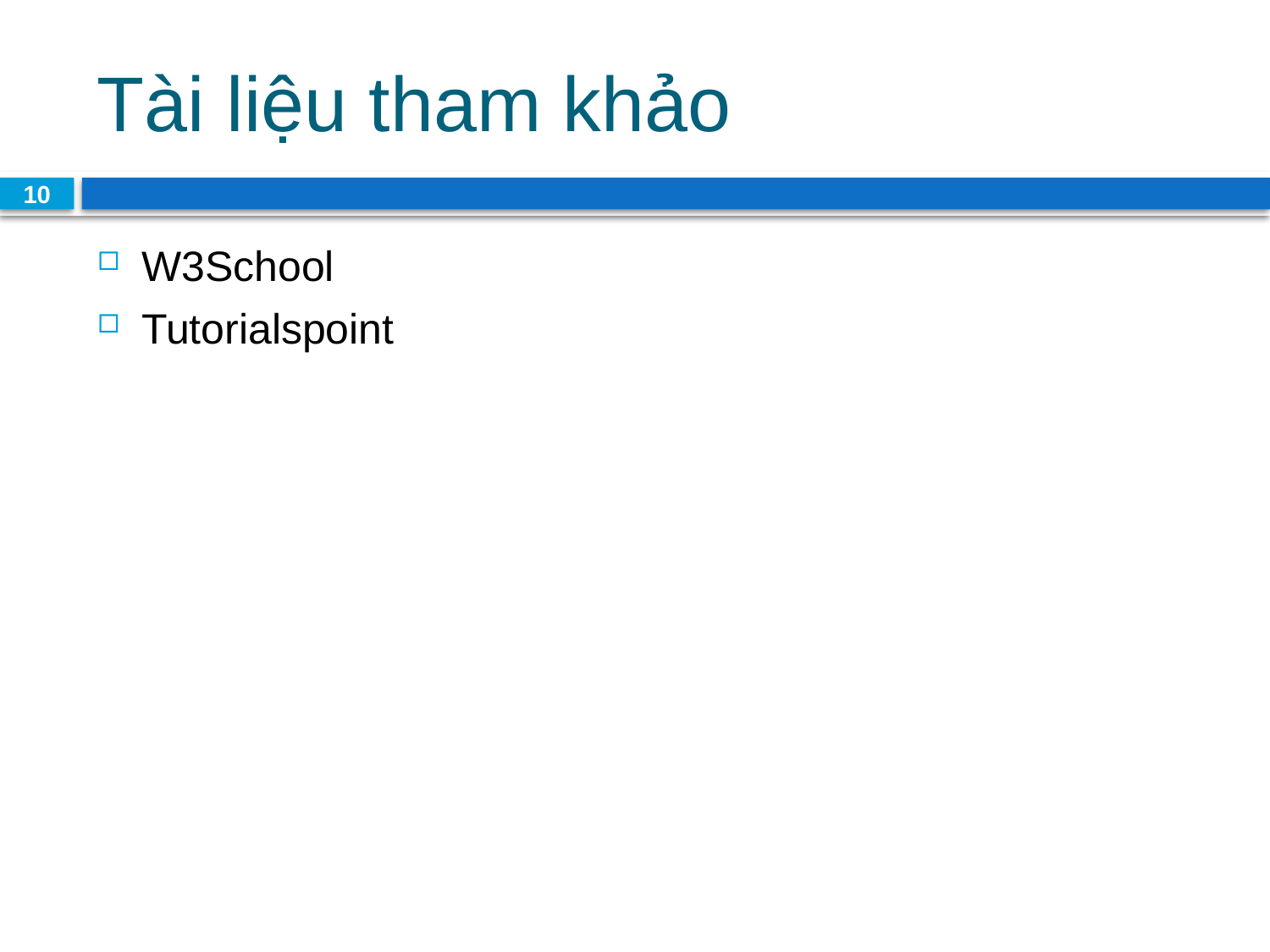

# Tài liệu tham khảo
10
W3School
Tutorialspoint